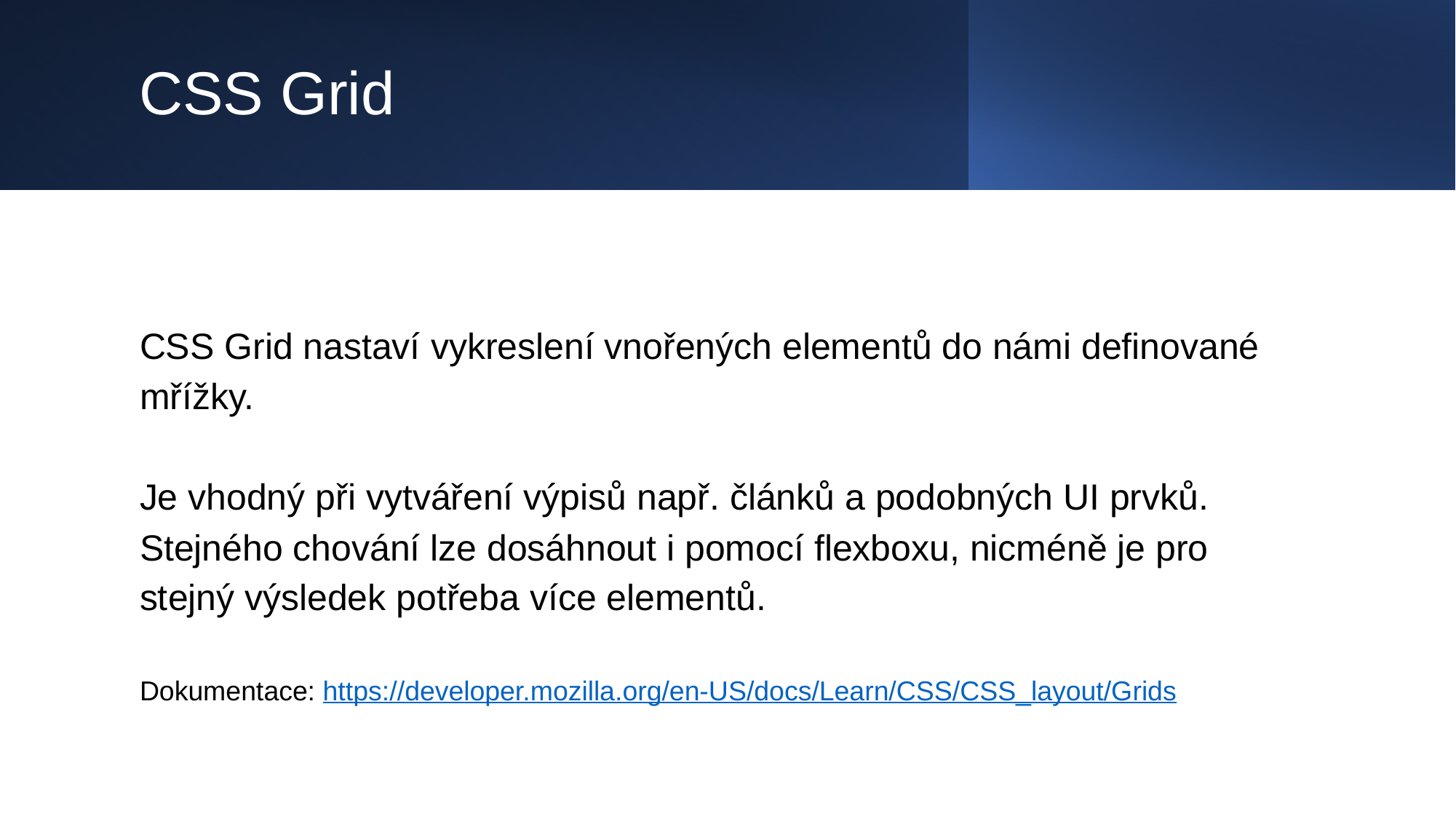

# CSS Grid
CSS Grid nastaví vykreslení vnořených elementů do námi definované mřížky.

Je vhodný při vytváření výpisů např. článků a podobných UI prvků. Stejného chování lze dosáhnout i pomocí flexboxu, nicméně je pro stejný výsledek potřeba více elementů.

Dokumentace: https://developer.mozilla.org/en-US/docs/Learn/CSS/CSS_layout/Grids